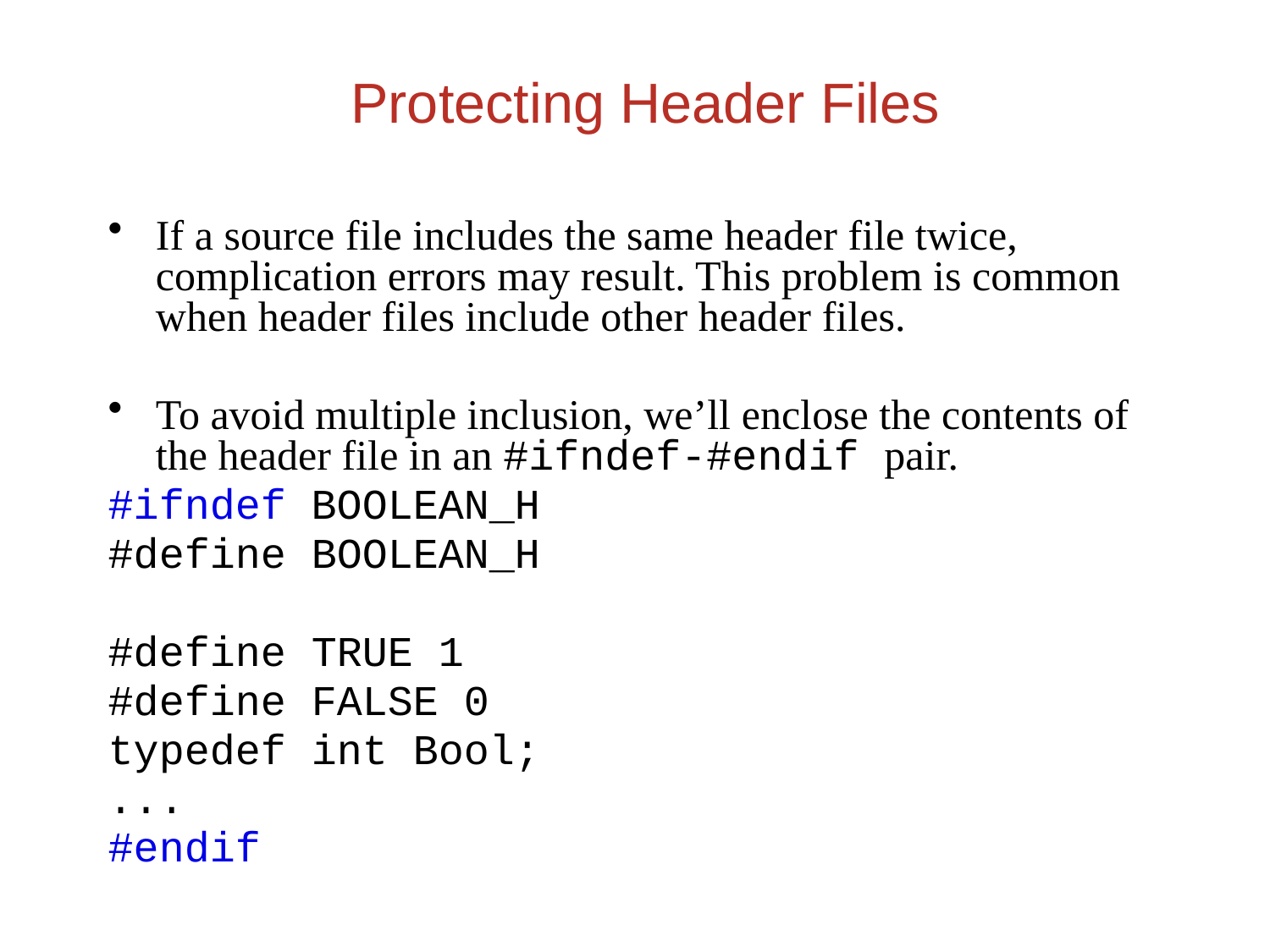

If a source file includes the same header file twice, complication errors may result. This problem is common when header files include other header files.

To avoid multiple inclusion, we’ll enclose the contents of the header file in an #ifndef-#endif pair.
#ifndef BOOLEAN_H
#define BOOLEAN_H

#define TRUE 1
#define FALSE 0
typedef int Bool;
...
#endif
Protecting Header Files